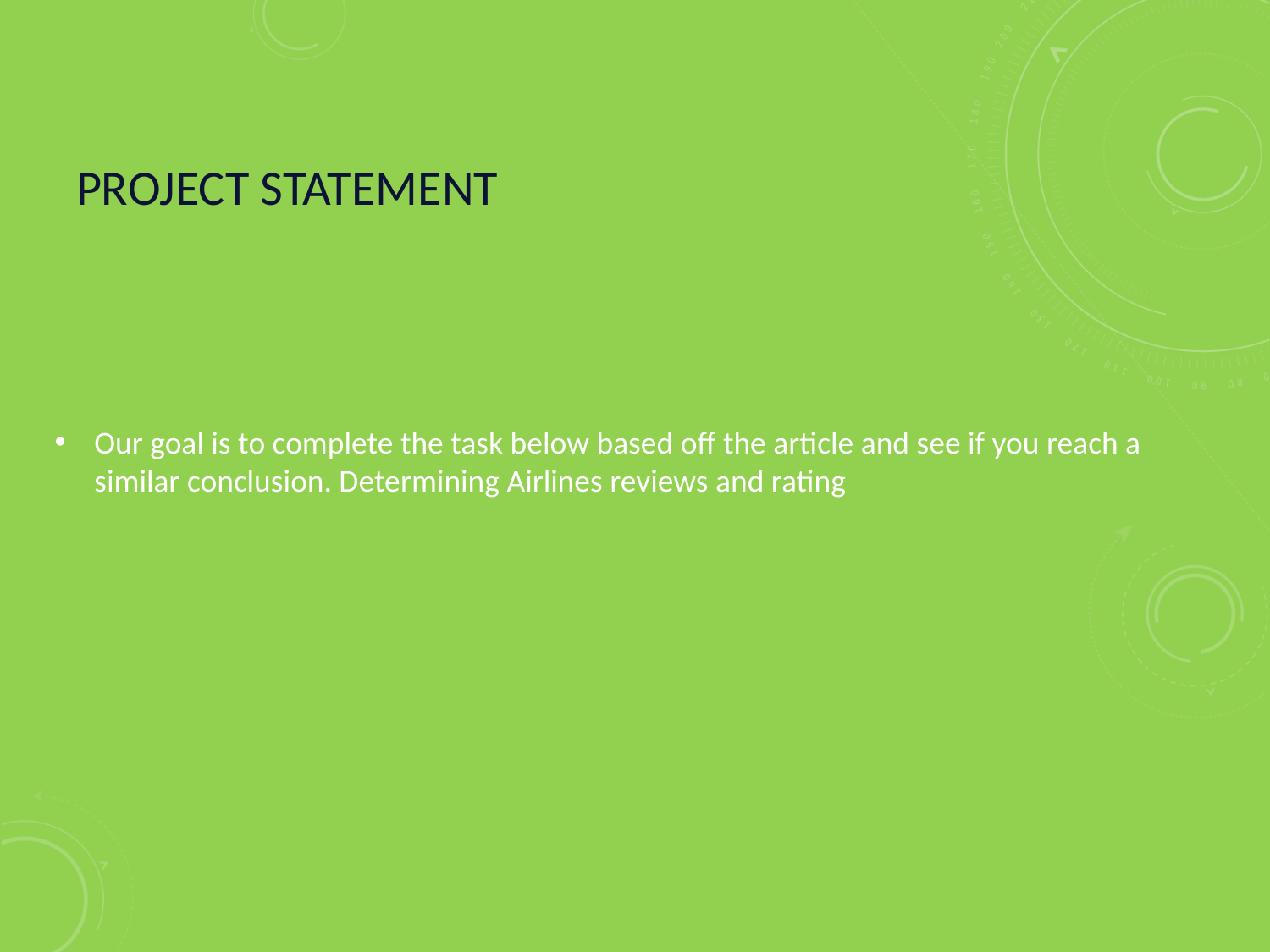

# Project statement
Our goal is to complete the task below based off the article and see if you reach a similar conclusion. Determining Airlines reviews and rating